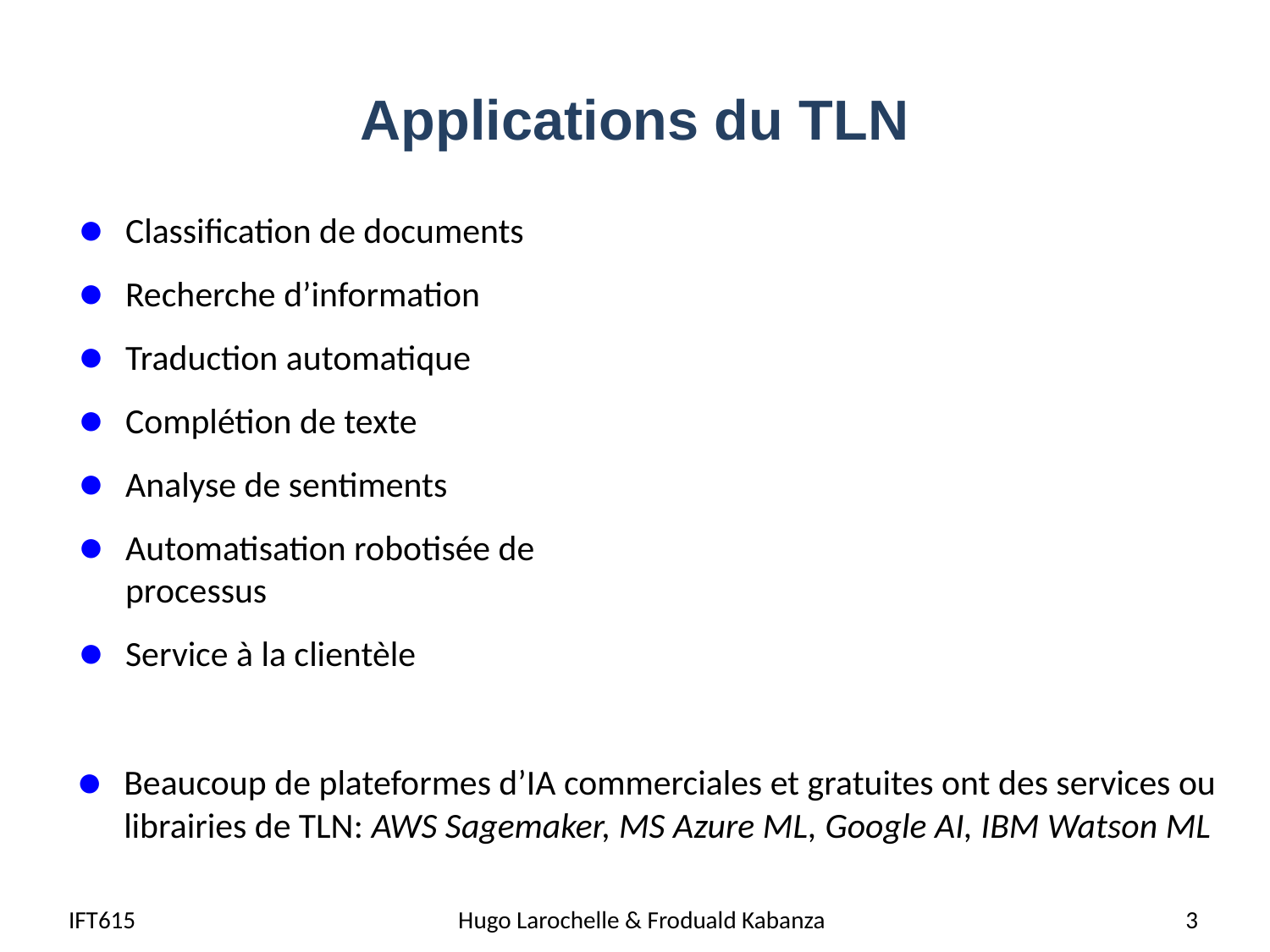

# Applications du TLN
Classification de documents
Recherche d’information
Traduction automatique
Complétion de texte
Analyse de sentiments
Automatisation robotisée de processus
Service à la clientèle
Beaucoup de plateformes d’IA commerciales et gratuites ont des services ou librairies de TLN: AWS Sagemaker, MS Azure ML, Google AI, IBM Watson ML
IFT615
Hugo Larochelle & Froduald Kabanza
3